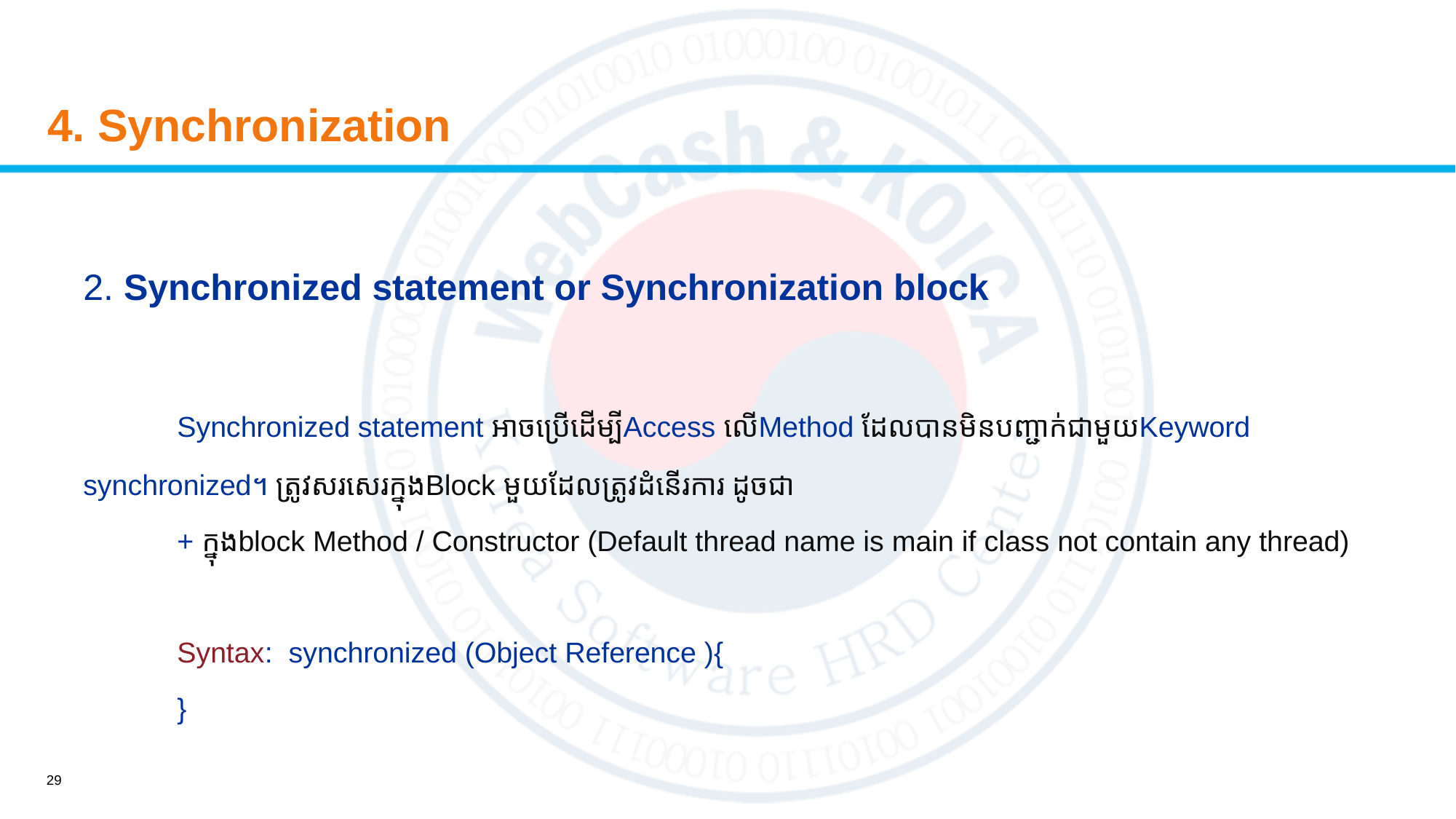

# 4. Synchronization

2. Synchronized statement or Synchronization block

	Synchronized statement អាចប្រើដើម្បីAccess លើMethod ដែលបានមិនបញ្ជាក់ជាមួយKeyword synchronized។ ត្រូវសរសេរក្នុងBlock មួយដែលត្រូវដំនើរការ ដូចជា
	+ ក្នុងblock​ Method / Constructor (Default thread name is main if class not contain any thread)

			Syntax:  synchronized (Object Reference ){
			}

29